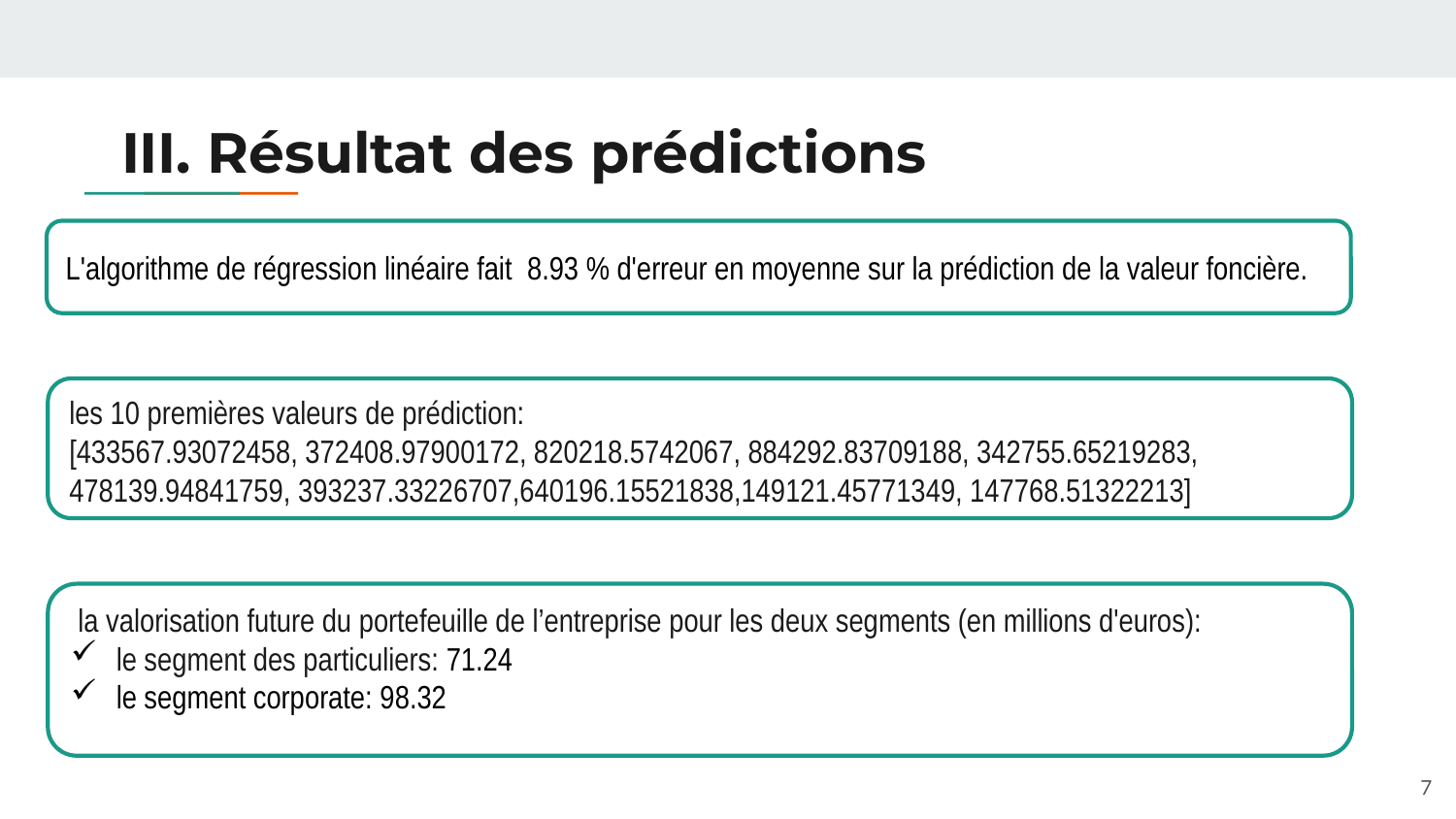

# III. Résultat des prédictions

L'algorithme de régression linéaire fait  8.93 % d'erreur en moyenne sur la prédiction de la valeur foncière.
les 10 premières valeurs de prédiction:
[433567.93072458, 372408.97900172, 820218.5742067, 884292.83709188, 342755.65219283, 478139.94841759, 393237.33226707,640196.15521838,149121.45771349, 147768.51322213]
 la valorisation future du portefeuille de l’entreprise pour les deux segments (en millions d'euros):
le segment des particuliers: 71.24
le segment corporate: 98.32
7